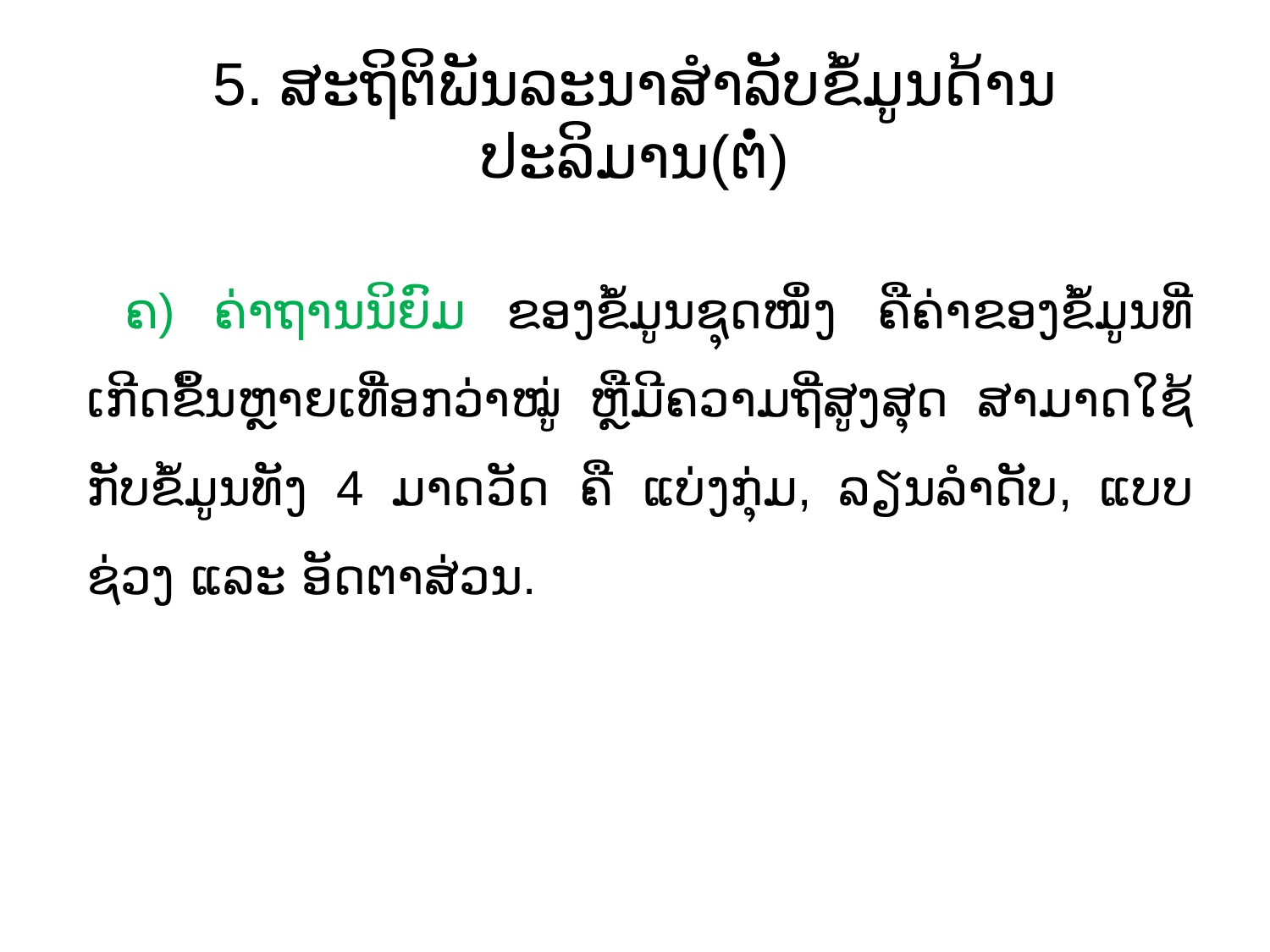

# 5. ສະຖິຕິພັນລະນາສໍາລັບຂໍ້ມູນດ້ານປະລິມານ(ຕໍ່)
 ຄ) ຄ່າຖານນິຍົມ ຂອງຂໍ້ມູນຊຸດໜຶ່ງ ຄືຄ່າຂອງຂໍ້ມູນທີ່ເກີດຂຶ້ນຫຼາຍເທື່ອກວ່າໝູ່ ຫຼືມີຄວາມຖີ່ສູງສຸດ ສາມາດໃຊ້ກັບຂໍ້ມູນທັງ 4 ມາດວັດ ຄື ແບ່ງກຸ່ມ, ລຽນລຳດັບ, ແບບຊ່ວງ ແລະ ອັດຕາສ່ວນ.